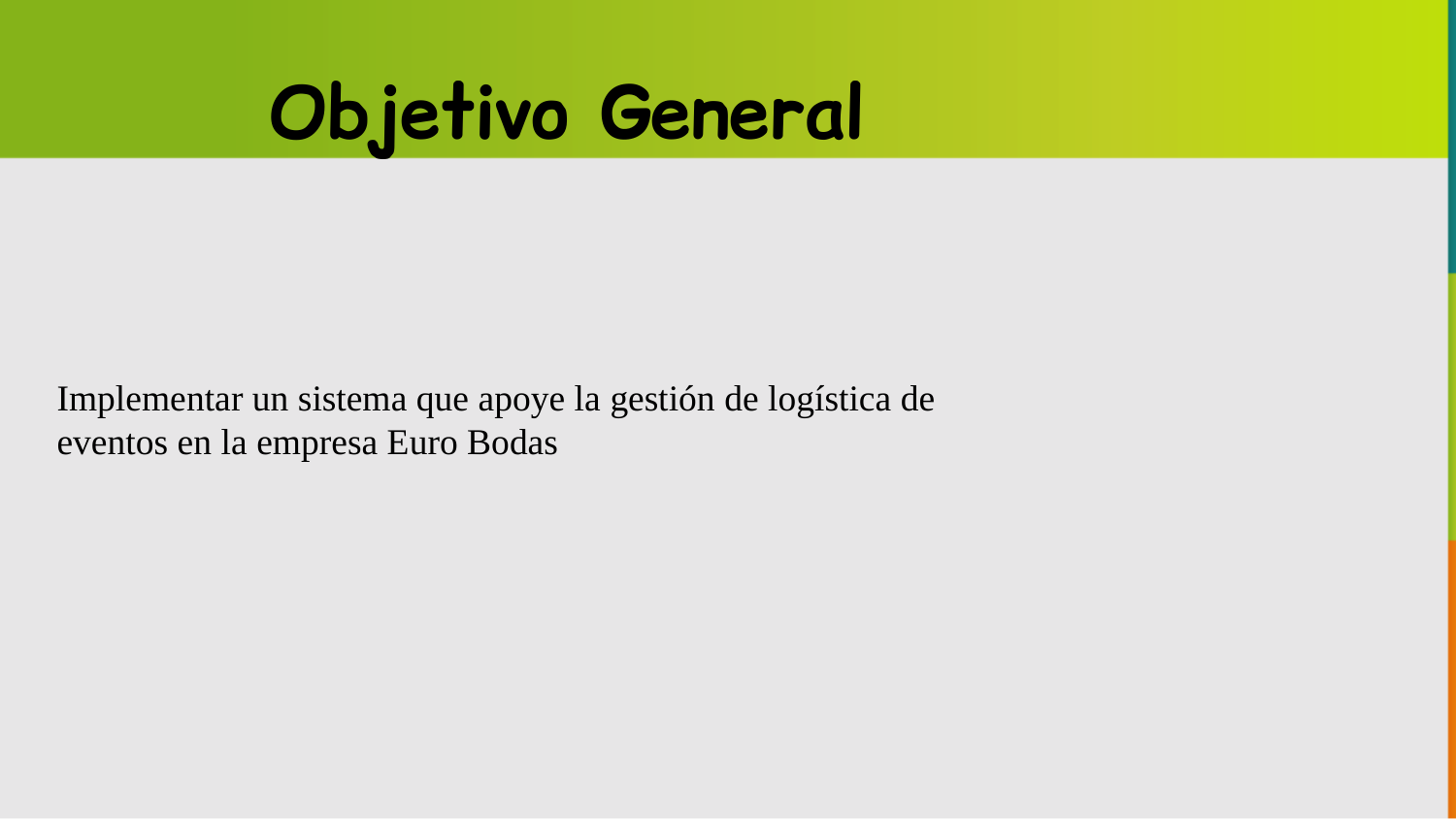

Objetivo General
Implementar un sistema que apoye la gestión de logística de eventos en la empresa Euro Bodas